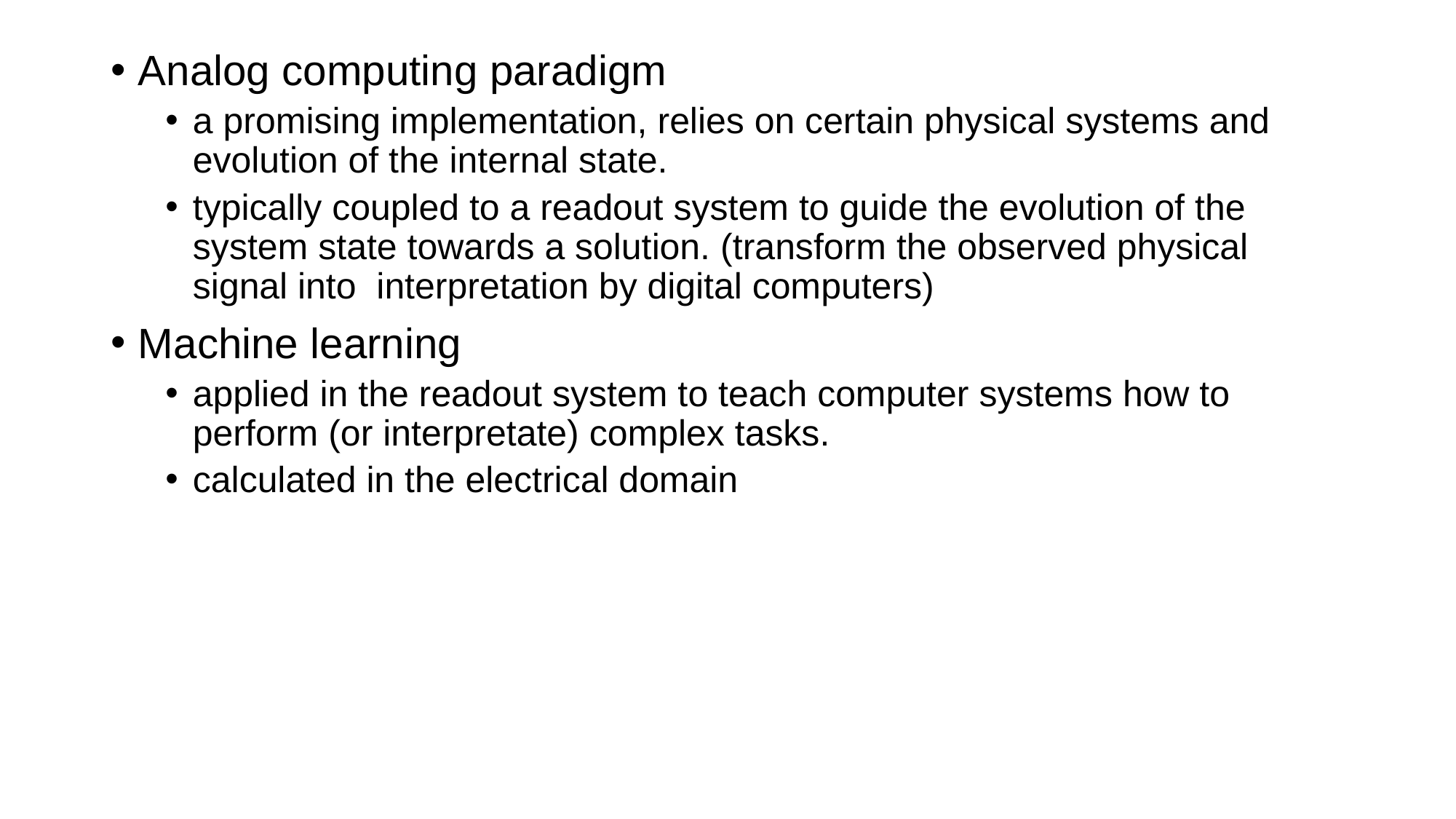

Analog computing paradigm
a promising implementation, relies on certain physical systems and evolution of the internal state.
typically coupled to a readout system to guide the evolution of the system state towards a solution. (transform the observed physical signal into  interpretation by digital computers)
Machine learning
applied in the readout system to teach computer systems how to perform (or interpretate) complex tasks.
calculated in the electrical domain